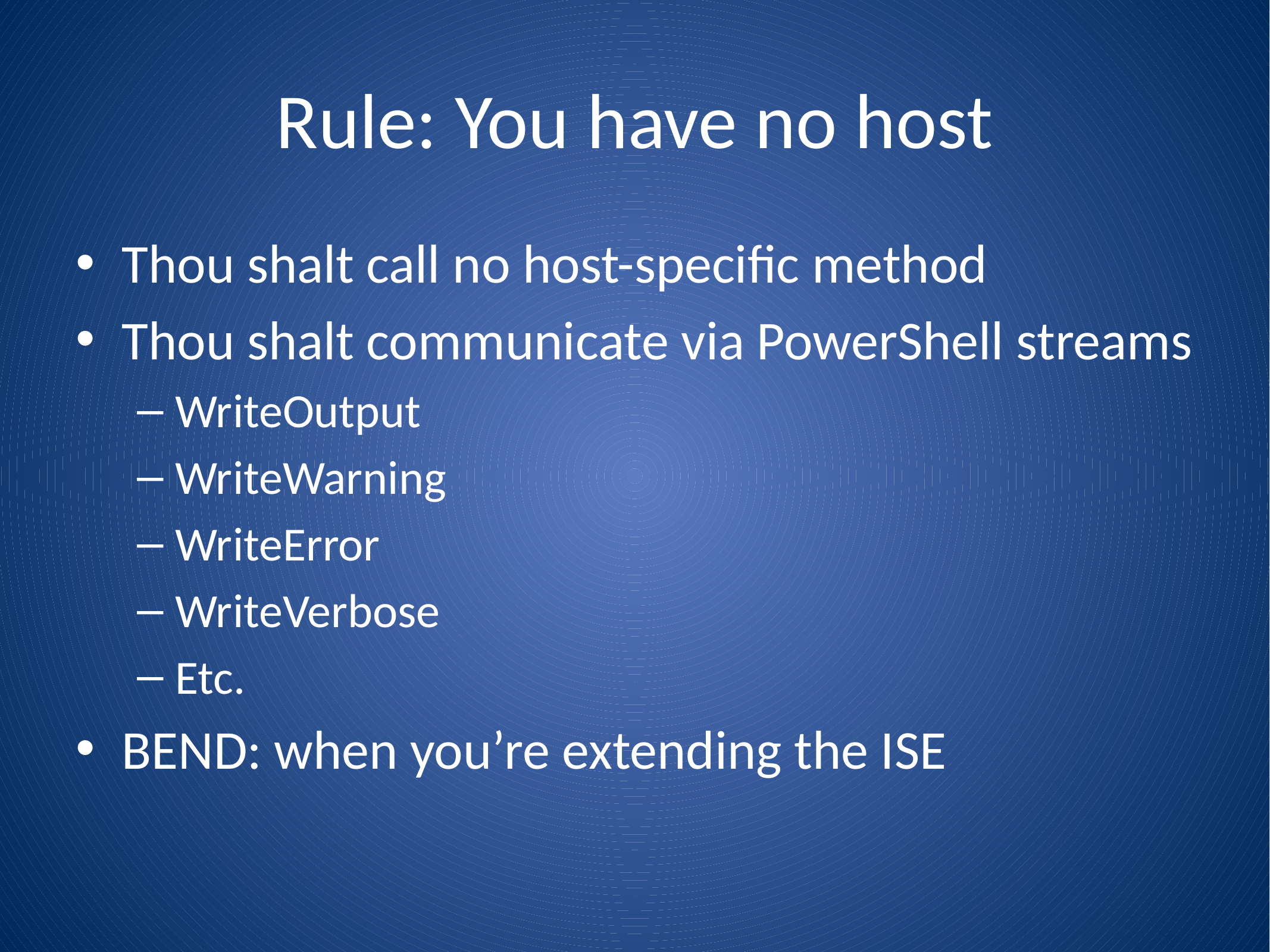

# Rule: You have no host
Thou shalt call no host-specific method
Thou shalt communicate via PowerShell streams
WriteOutput
WriteWarning
WriteError
WriteVerbose
Etc.
BEND: when you’re extending the ISE